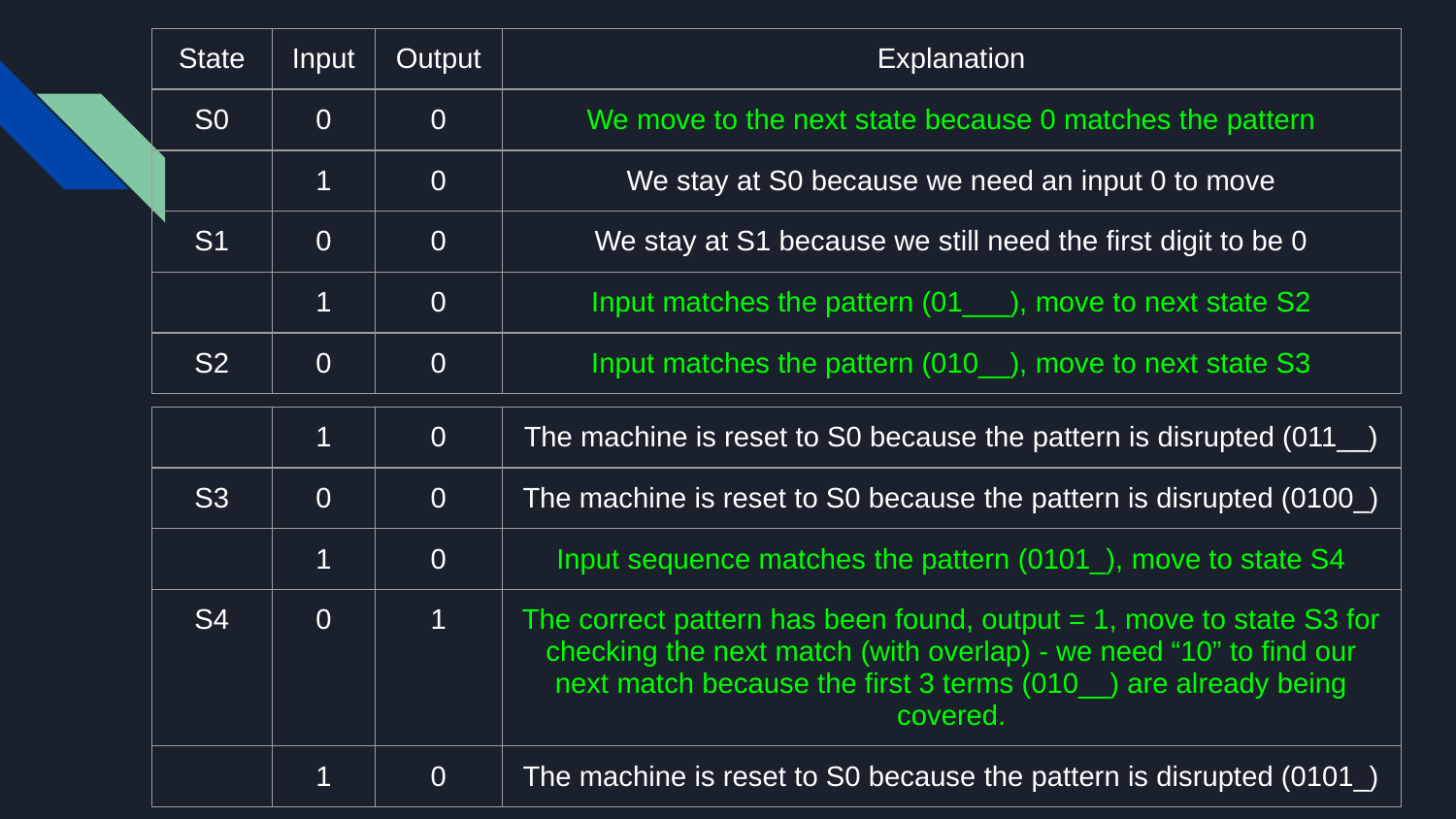

| State | Input | Output | Explanation |
| --- | --- | --- | --- |
| S0 | 0 | 0 | We move to the next state because 0 matches the pattern |
|  | 1 | 0 | We stay at S0 because we need an input 0 to move |
| S1 | 0 | 0 | We stay at S1 because we still need the first digit to be 0 |
|  | 1 | 0 | Input matches the pattern (01\_\_\_), move to next state S2 |
| S2 | 0 | 0 | Input matches the pattern (010\_\_), move to next state S3 |
|  | 1 | 0 | The machine is reset to S0 because the pattern is disrupted (011\_\_) |
| --- | --- | --- | --- |
| S3 | 0 | 0 | The machine is reset to S0 because the pattern is disrupted (0100\_) |
|  | 1 | 0 | Input sequence matches the pattern (0101\_), move to state S4 |
| S4 | 0 | 1 | The correct pattern has been found, output = 1, move to state S3 for checking the next match (with overlap) - we need “10” to find our next match because the first 3 terms (010\_\_) are already being covered. |
|  | 1 | 0 | The machine is reset to S0 because the pattern is disrupted (0101\_) |